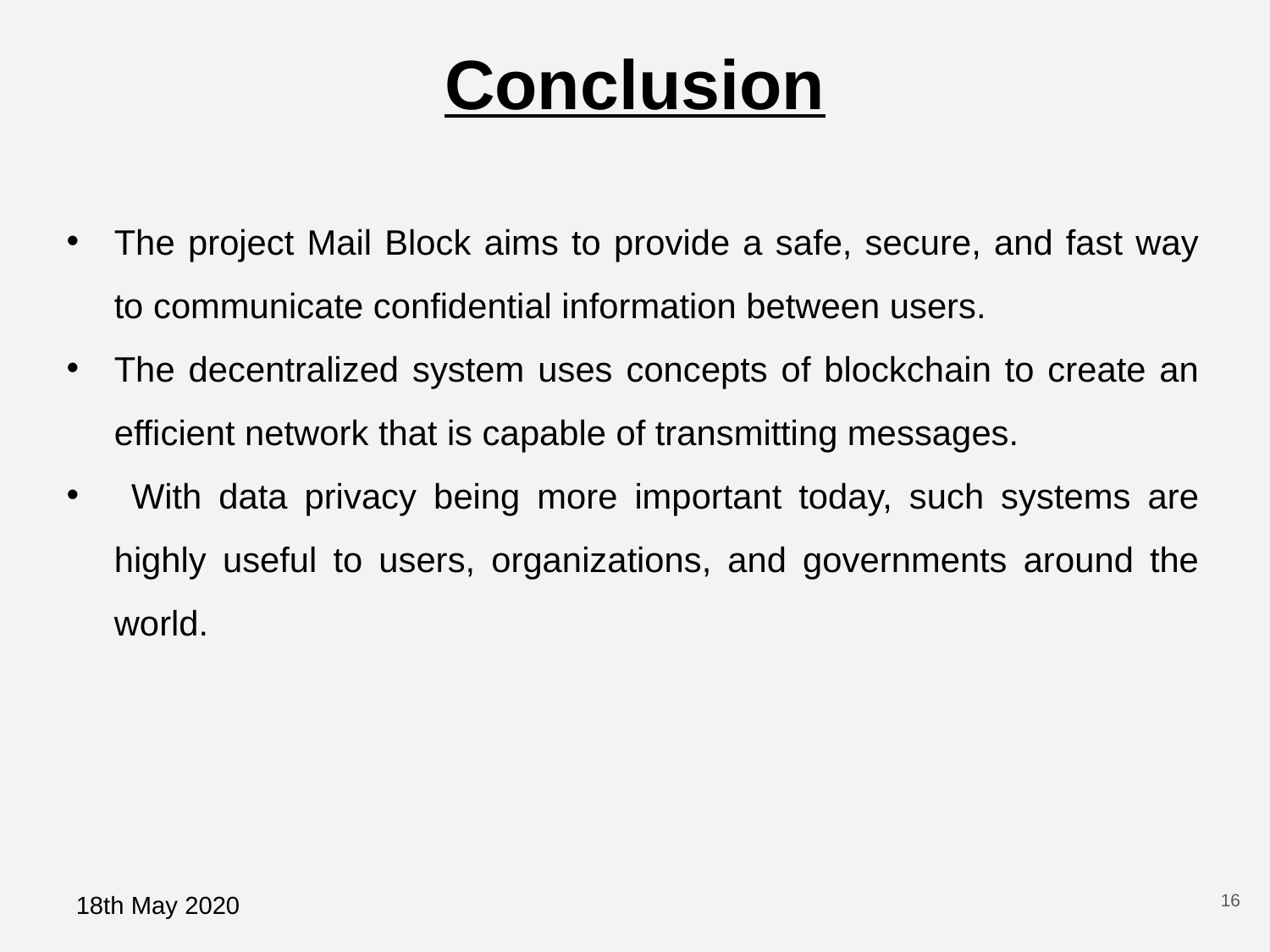

Conclusion
The project Mail Block aims to provide a safe, secure, and fast way to communicate confidential information between users.
The decentralized system uses concepts of blockchain to create an efficient network that is capable of transmitting messages.
 With data privacy being more important today, such systems are highly useful to users, organizations, and governments around the world.
16
18th May 2020